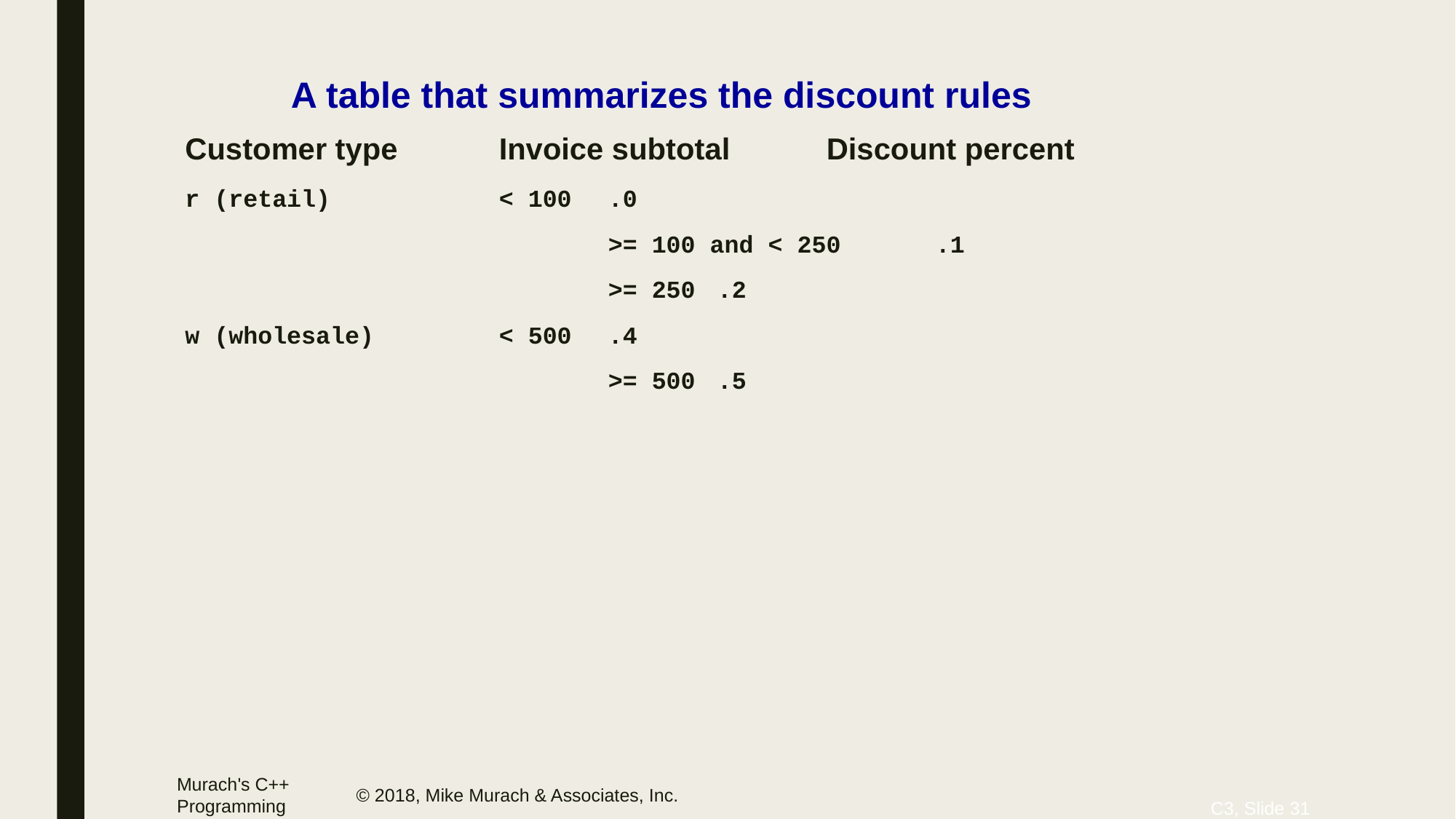

# A table that summarizes the discount rules
Customer type 	Invoice subtotal	Discount percent
r (retail)		< 100	.0
			>= 100 and < 250	.1
			>= 250	.2
w (wholesale)		< 500	.4
			>= 500	.5

Murach's C++ Programming
© 2018, Mike Murach & Associates, Inc.

C3, Slide 31